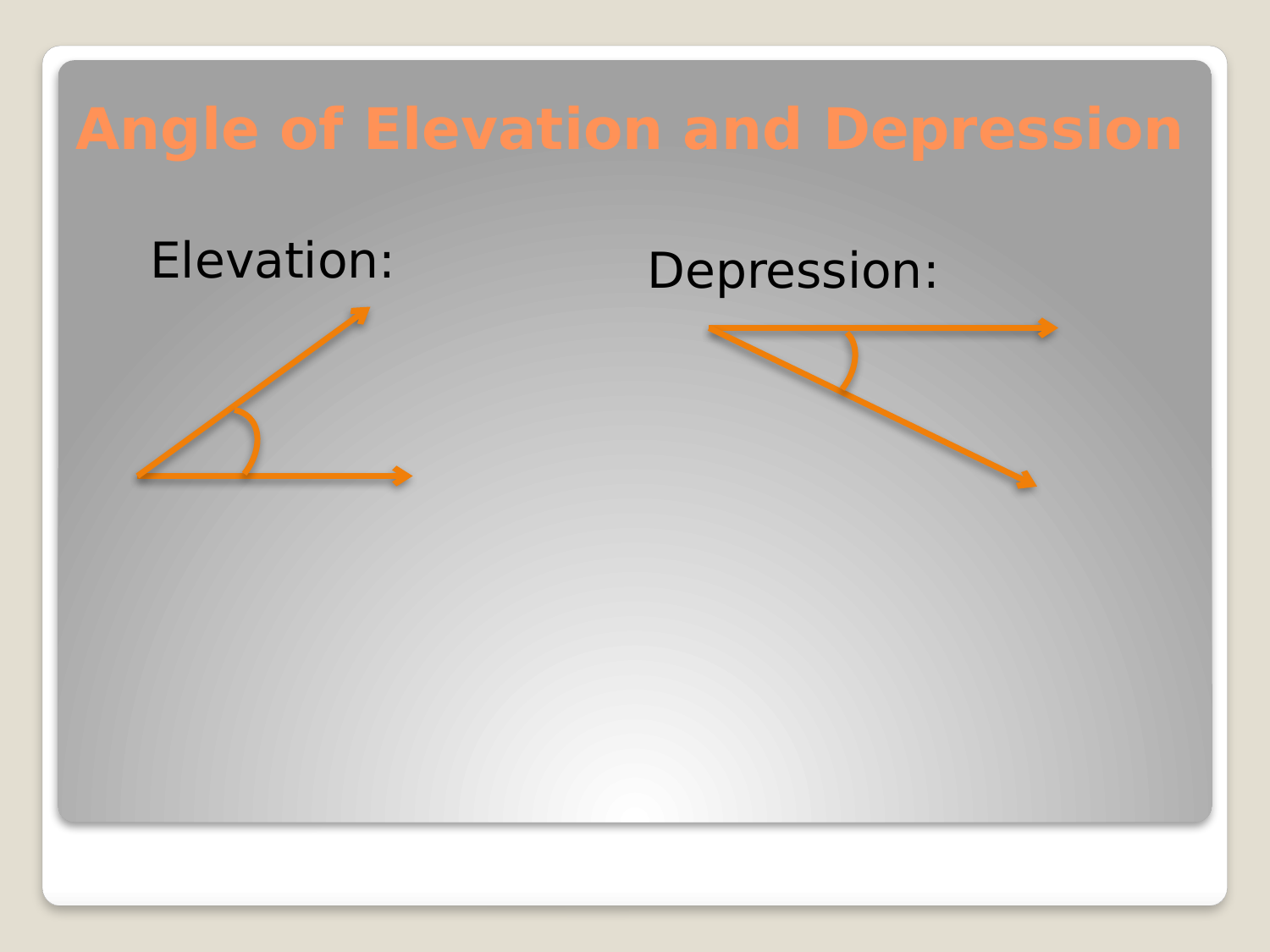

# Angle of Elevation and Depression
Elevation:
Depression: